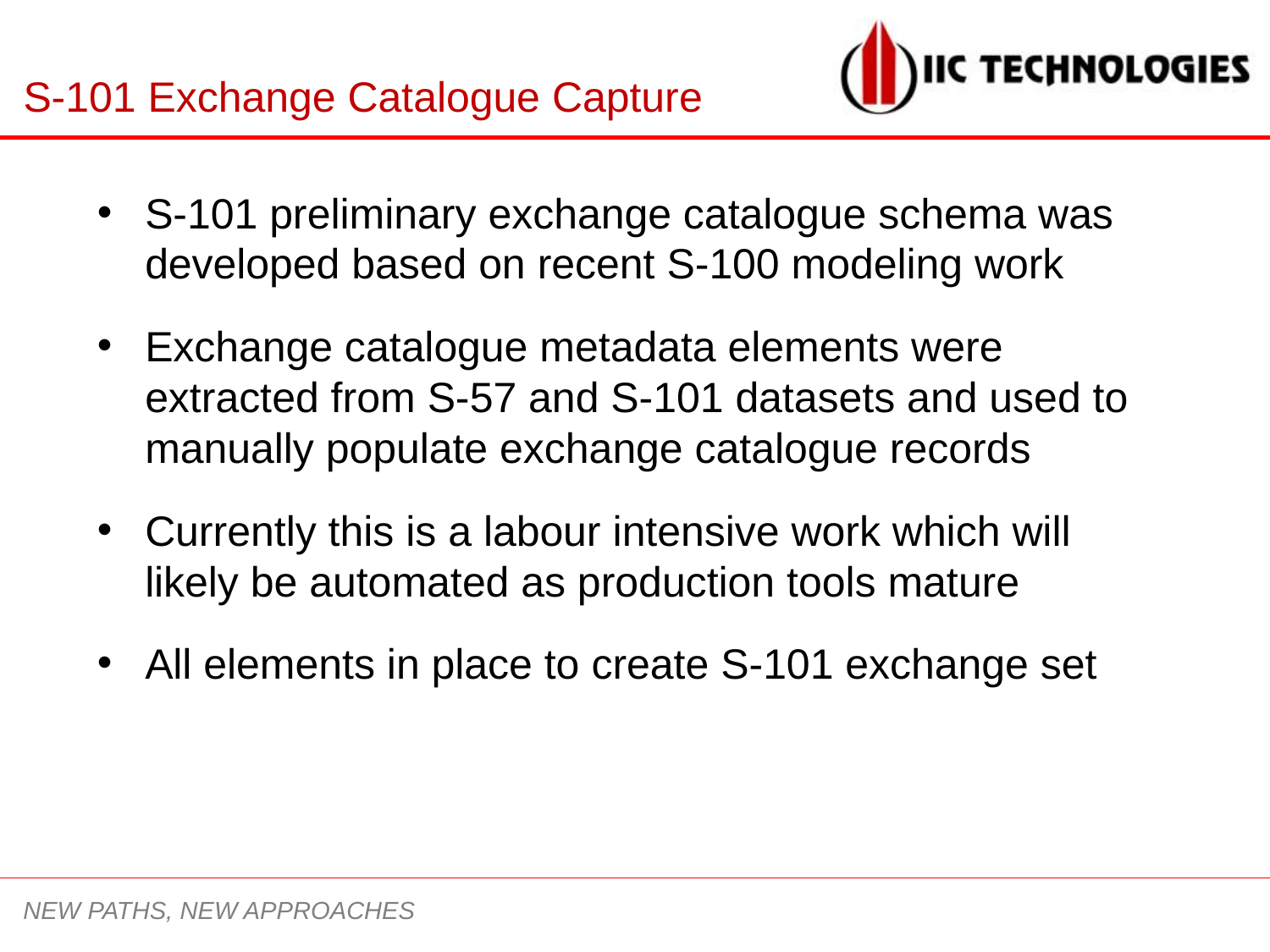

# S-101 Exchange Catalogue Capture
S-101 preliminary exchange catalogue schema was developed based on recent S-100 modeling work
Exchange catalogue metadata elements were extracted from S-57 and S-101 datasets and used to manually populate exchange catalogue records
Currently this is a labour intensive work which will likely be automated as production tools mature
All elements in place to create S-101 exchange set